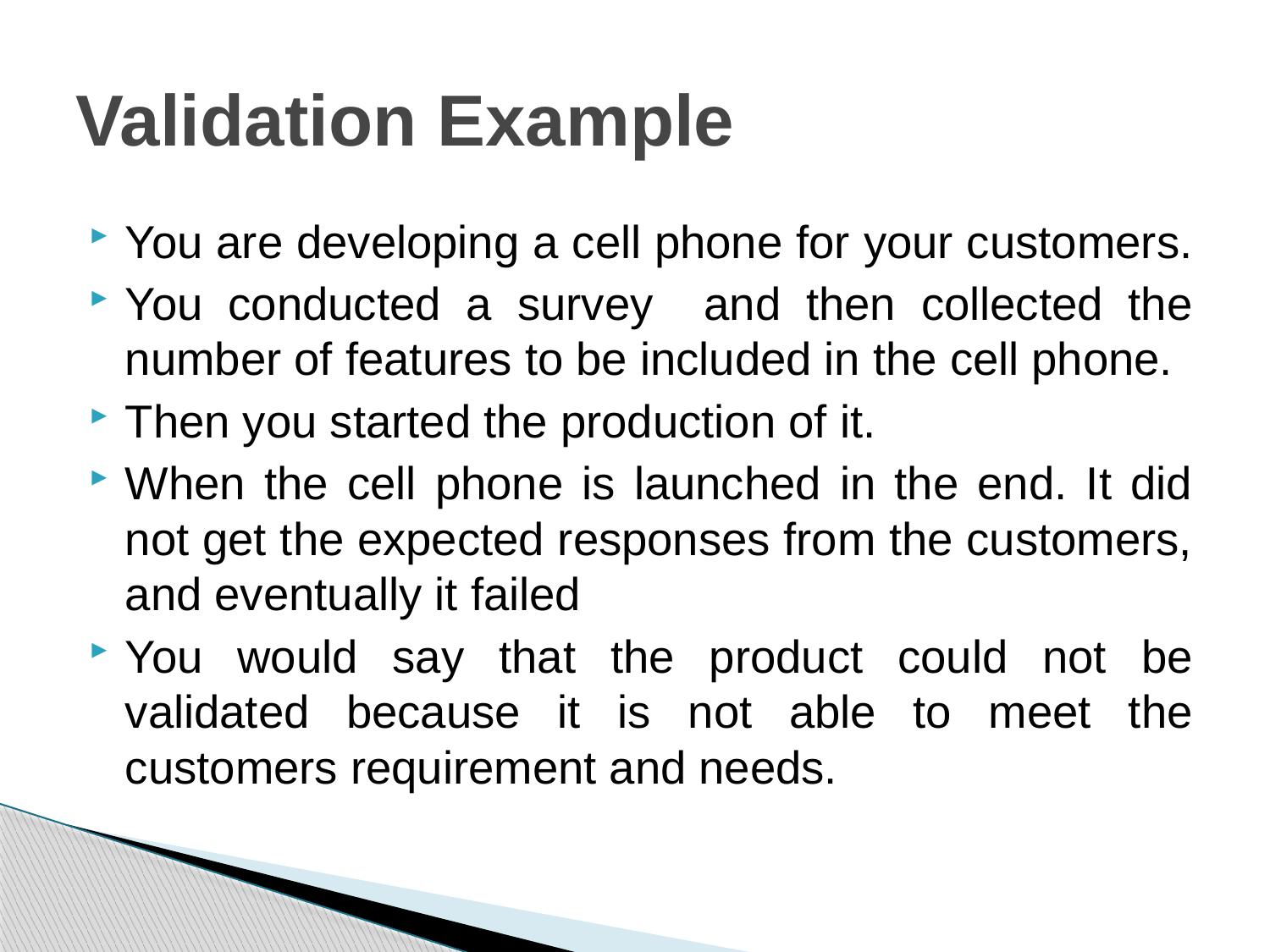

# Validation Example
You are developing a cell phone for your customers.
You conducted a survey  and then collected the number of features to be included in the cell phone.
Then you started the production of it.
When the cell phone is launched in the end. It did not get the expected responses from the customers, and eventually it failed
You would say that the product could not be validated because it is not able to meet the customers requirement and needs.